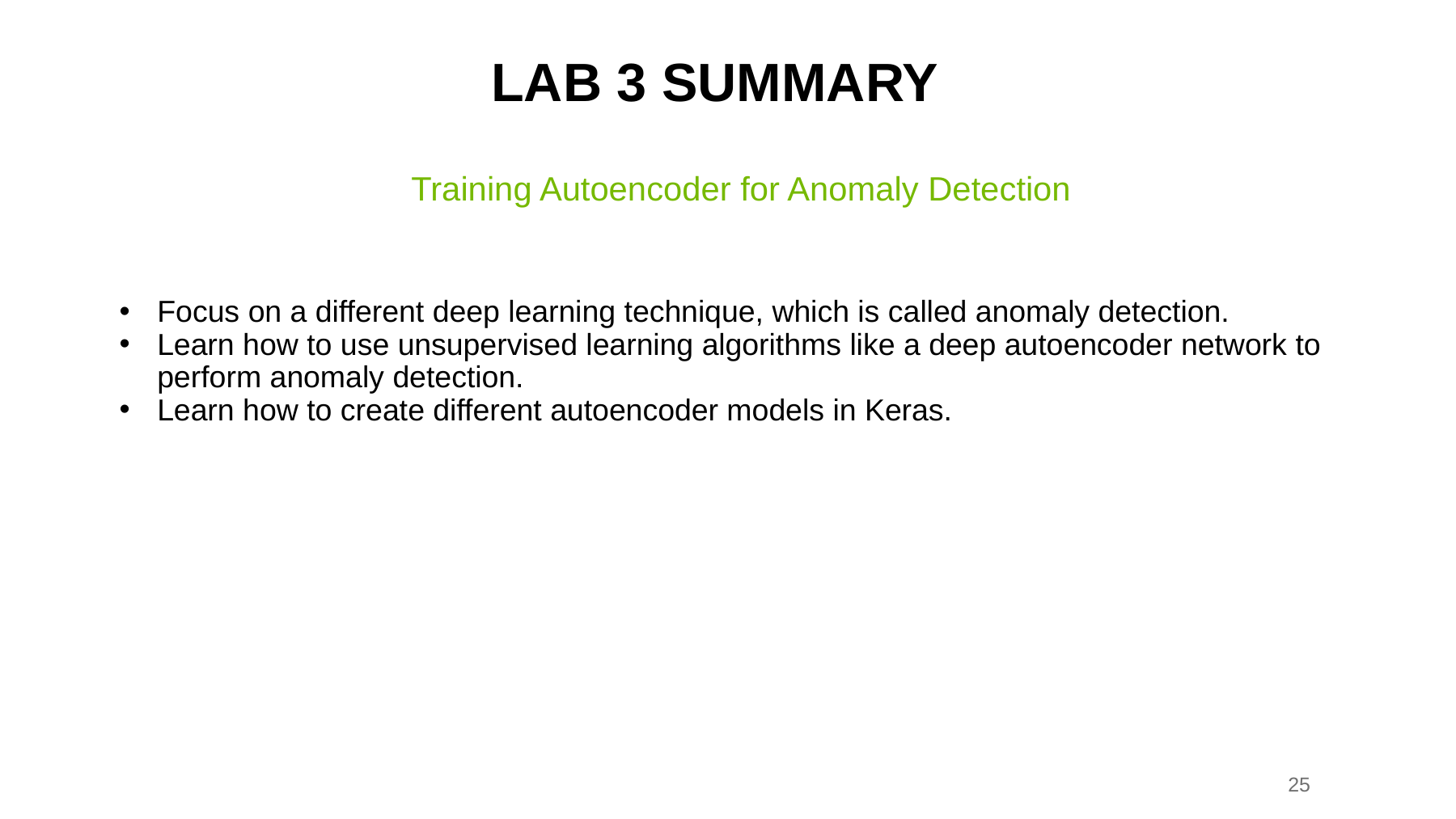

# LAB 3 SUMMARY
Training Autoencoder for Anomaly Detection
Focus on a different deep learning technique, which is called anomaly detection.
Learn how to use unsupervised learning algorithms like a deep autoencoder network to perform anomaly detection.
Learn how to create different autoencoder models in Keras.
25